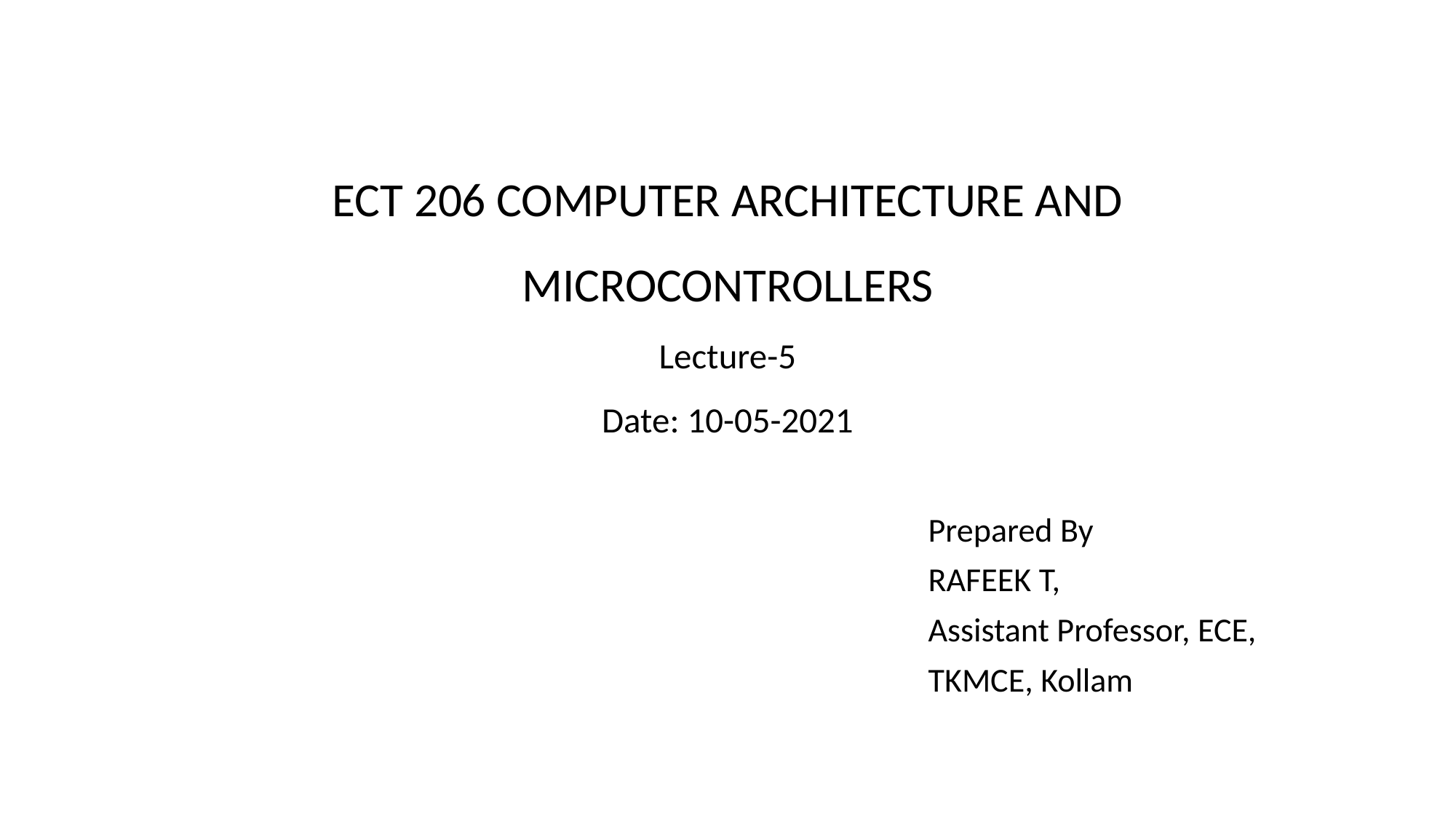

# ECT 206 COMPUTER ARCHITECTURE AND MICROCONTROLLERS Lecture-5 Date: 10-05-2021
Prepared By
RAFEEK T,
Assistant Professor, ECE,
TKMCE, Kollam